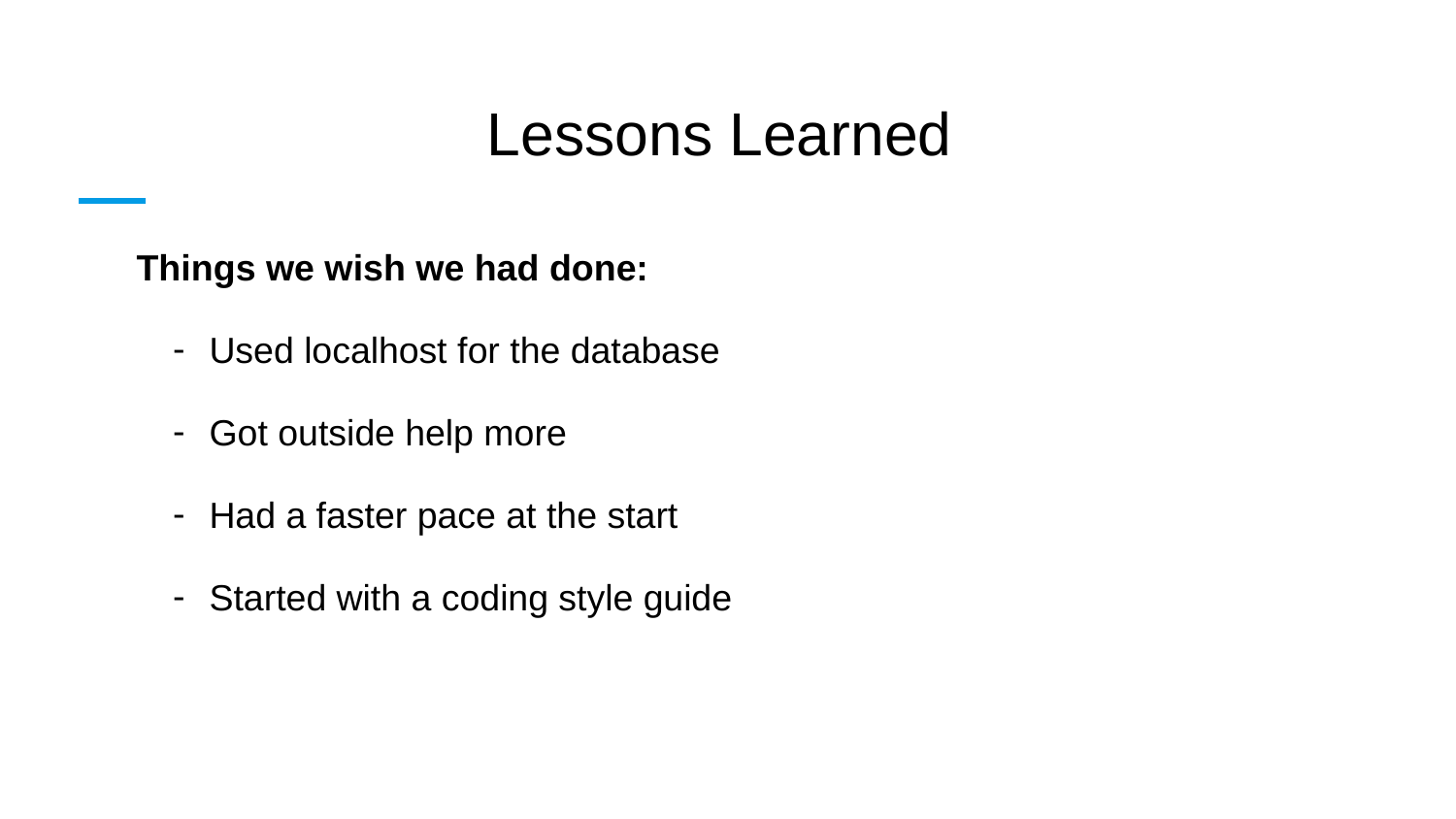

# Lessons Learned
Things we wish we had done:
Used localhost for the database
Got outside help more
Had a faster pace at the start
Started with a coding style guide